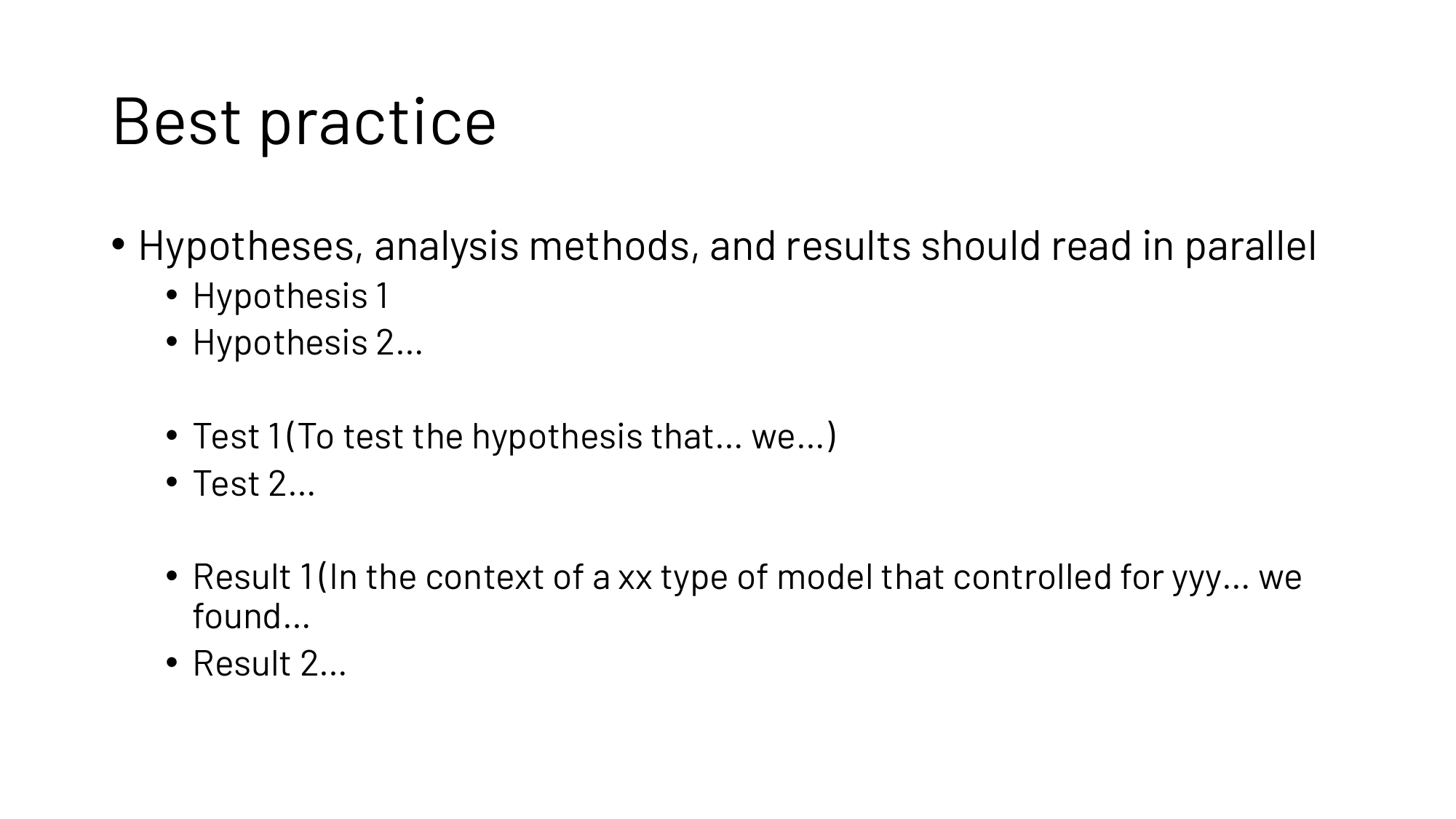

# Best practice
Hypotheses, analysis methods, and results should read in parallel
Hypothesis 1
Hypothesis 2…

Test 1 (To test the hypothesis that… we…)
Test 2…

Result 1 (In the context of a xx type of model that controlled for yyy… we found…
Result 2…